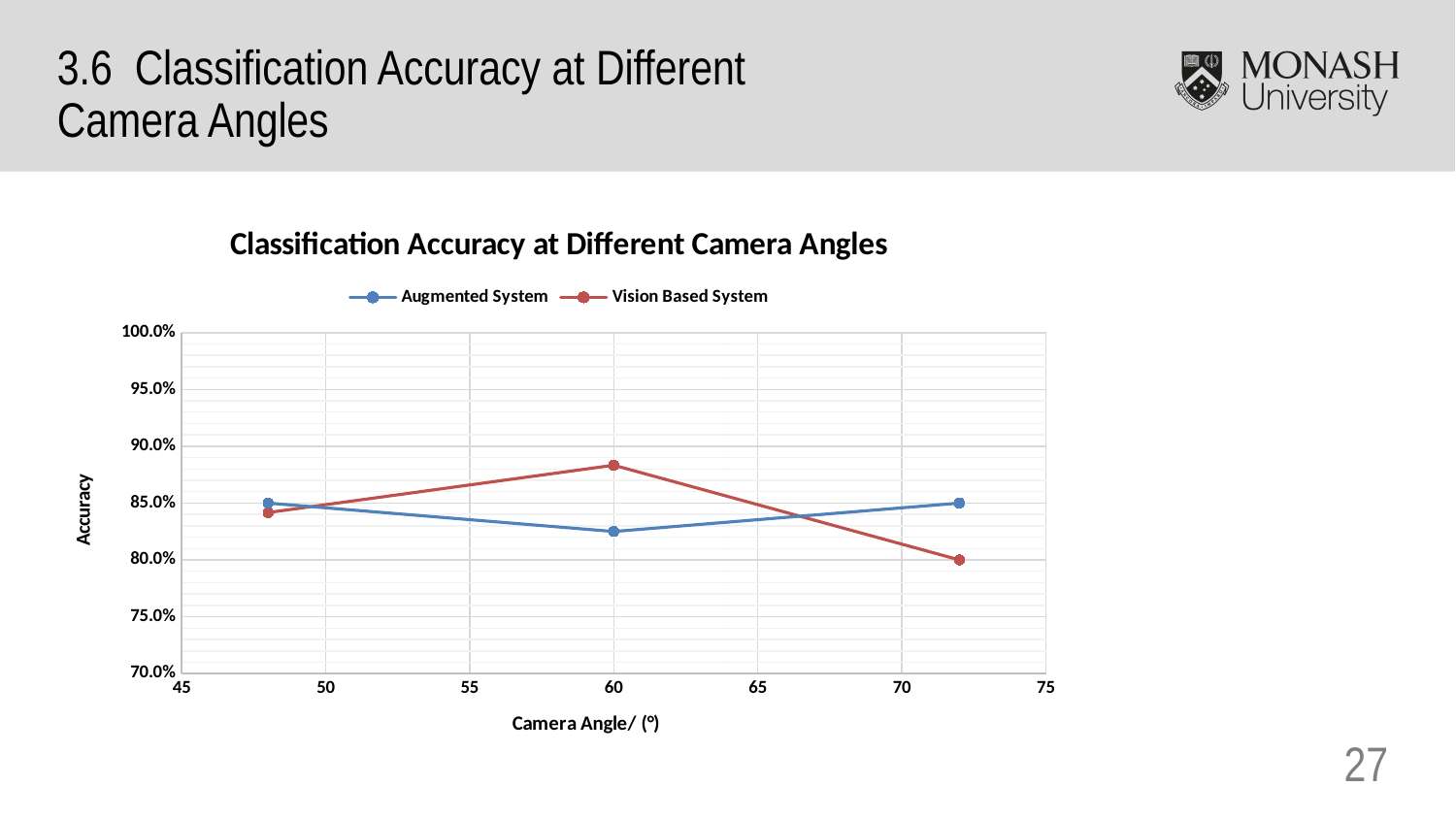

3.6  Classification Accuracy at Different Camera Angles

### Chart: Classification Accuracy at Different Camera Angles

| Category |  |  |
|---|---|---|